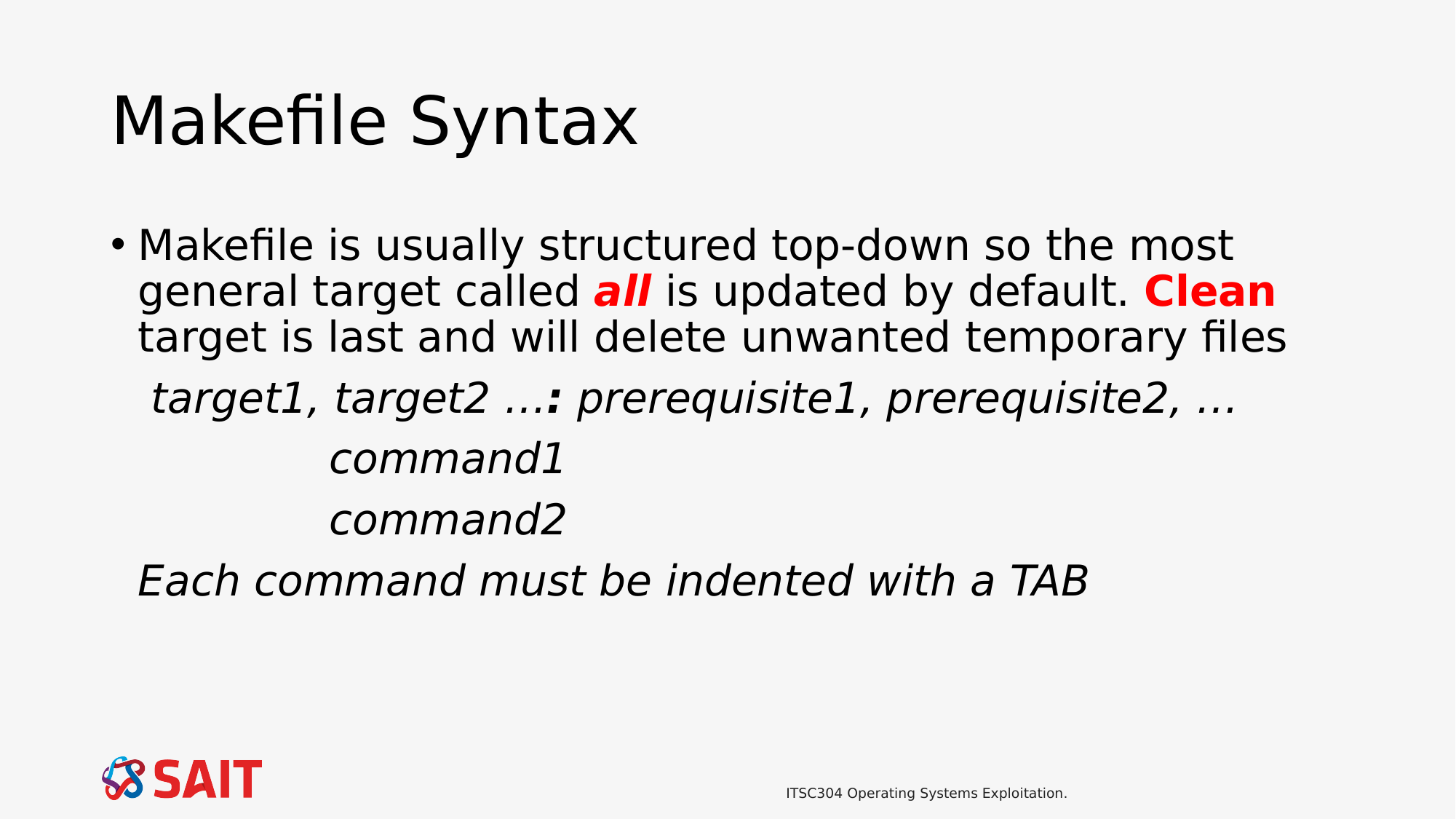

# Makefile Syntax
Makefile is usually structured top-down so the most general target called all is updated by default. Clean target is last and will delete unwanted temporary files
   target1, target2 …: prerequisite1, prerequisite2, …
		command1
		command2
  Each command must be indented with a TAB

ITSC304 Operating Systems Exploitation.